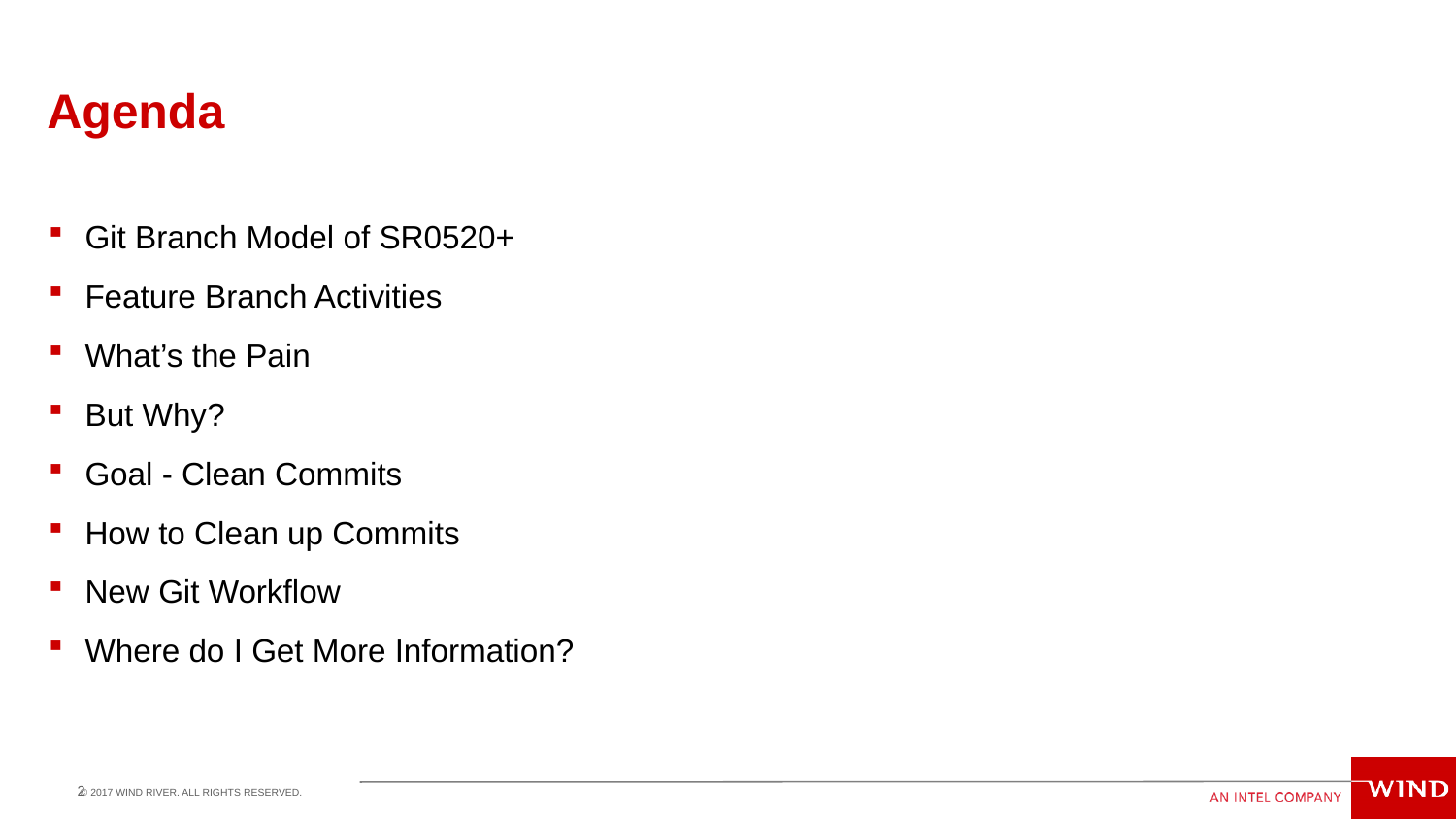

# Agenda
Git Branch Model of SR0520+
Feature Branch Activities
What’s the Pain
But Why?
Goal - Clean Commits
How to Clean up Commits
New Git Workflow
Where do I Get More Information?